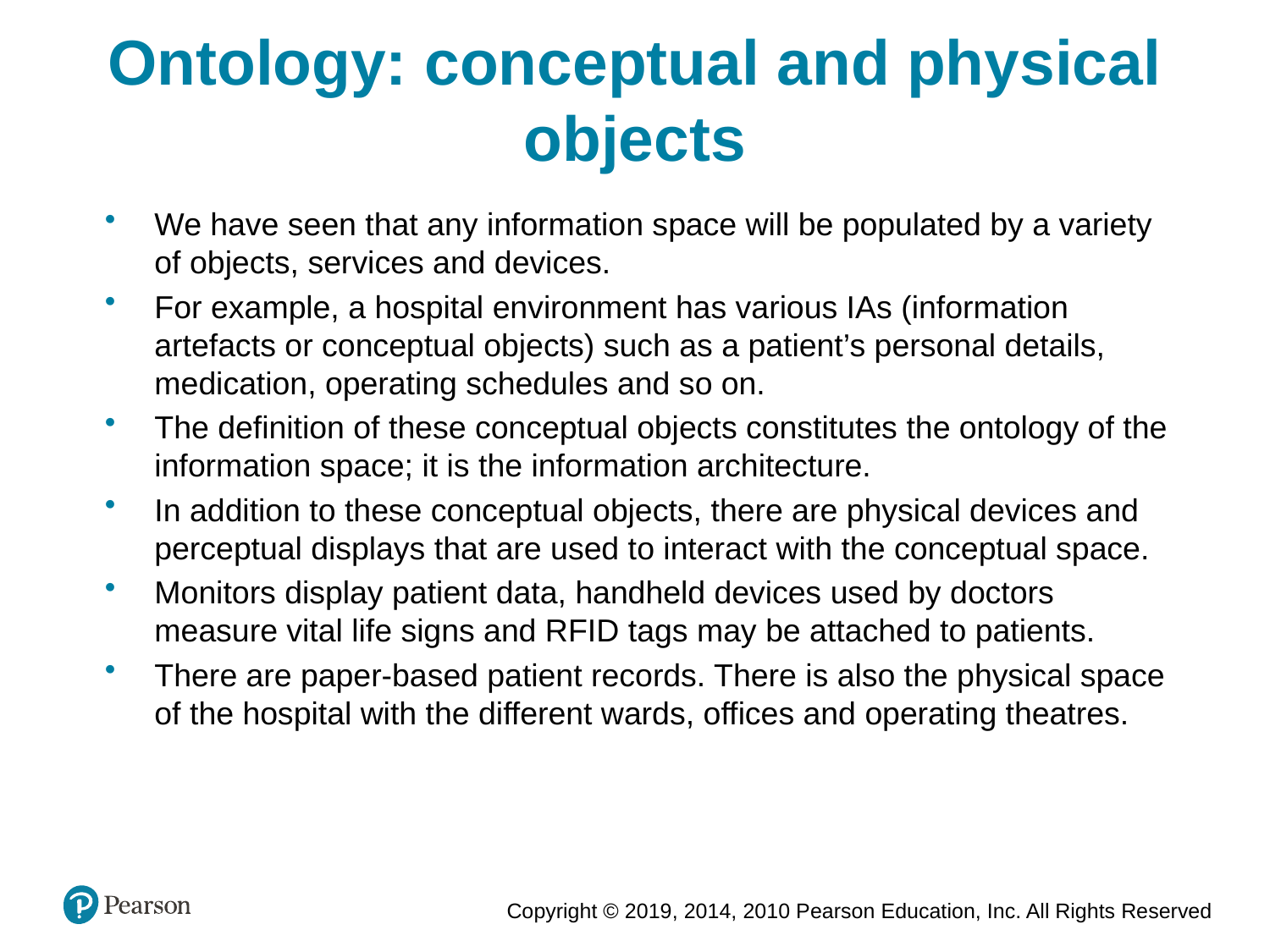

Ontology: conceptual and physical objects
We have seen that any information space will be populated by a variety of objects, services and devices.
For example, a hospital environment has various IAs (information artefacts or conceptual objects) such as a patient’s personal details, medication, operating schedules and so on.
The definition of these conceptual objects constitutes the ontology of the information space; it is the information architecture.
In addition to these conceptual objects, there are physical devices and perceptual displays that are used to interact with the conceptual space.
Monitors display patient data, handheld devices used by doctors measure vital life signs and RFID tags may be attached to patients.
There are paper-based patient records. There is also the physical space of the hospital with the different wards, offices and operating theatres.